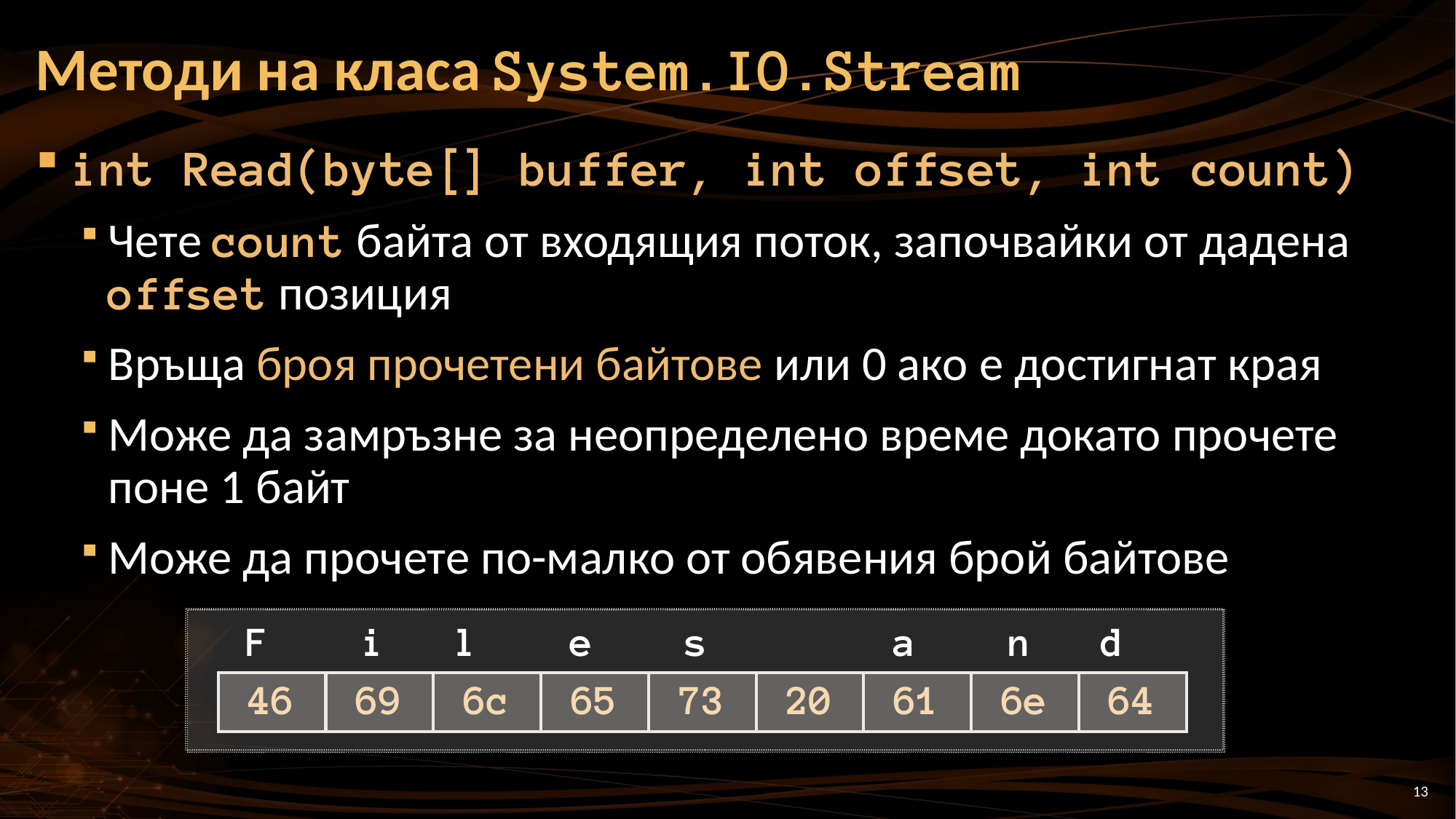

# Методи на класа System.IO.Stream
int Read(byte[] buffer, int offset, int count)
Чете count байта от входящия поток, започвайки от дадена offset позиция
Връща броя прочетени байтове или 0 ако е достигнат края
Може да замръзне за неопределено време докато прочете поне 1 байт
Може да прочете по-малко от обявения брой байтове
 F    i   l    e    s        a    n   d

| 46 | 69 | 6c | 65 | 73 | 20 | 61 | 6e | 64 |
| --- | --- | --- | --- | --- | --- | --- | --- | --- |
13